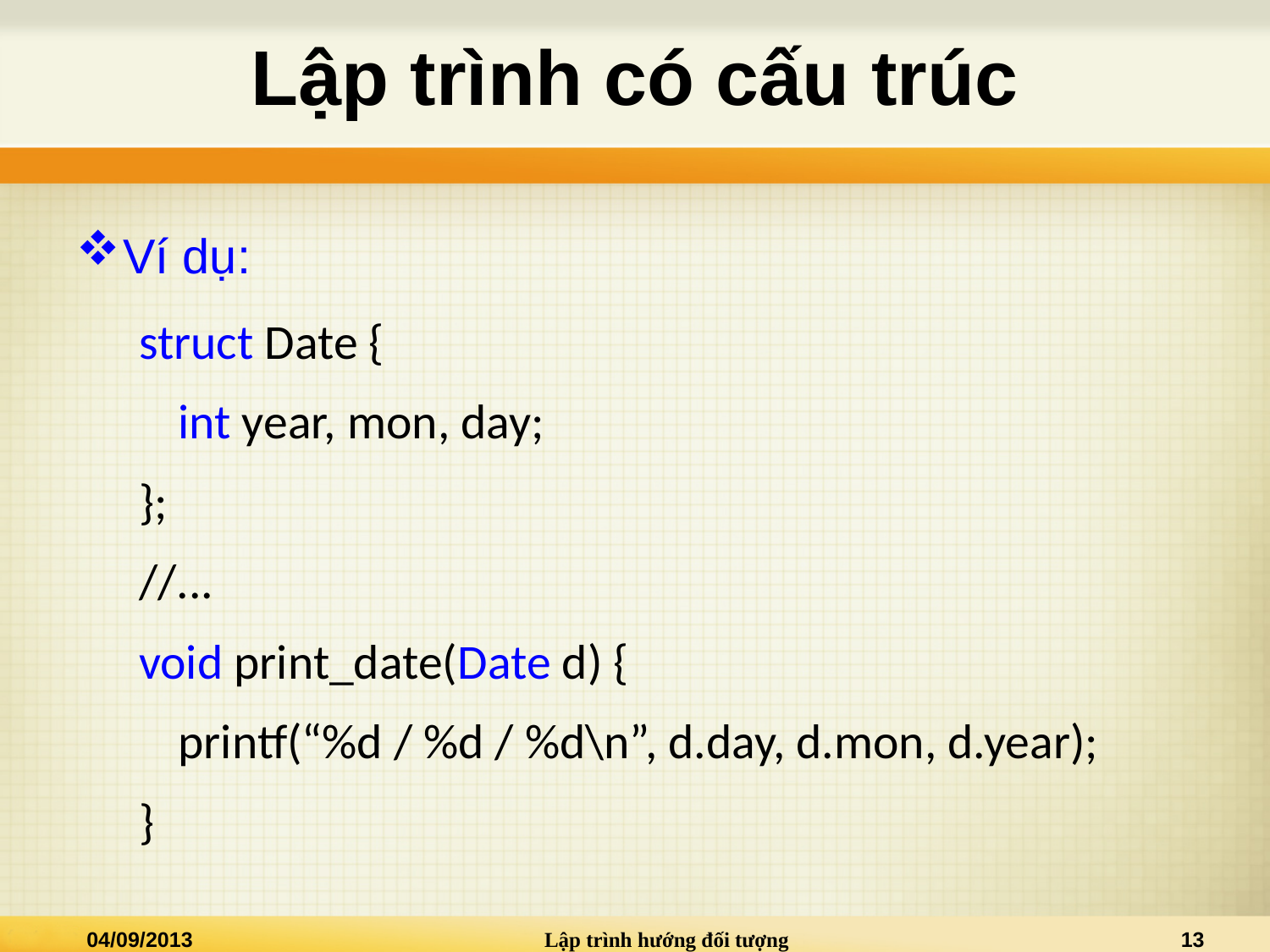

# Lập trình có cấu trúc
Ví dụ:
struct Date {
		int year, mon, day;
};
//...
void print_date(Date d) {
		printf(“%d / %d / %d\n”, d.day, d.mon, d.year);
}
04/09/2013
Lập trình hướng đối tượng
13